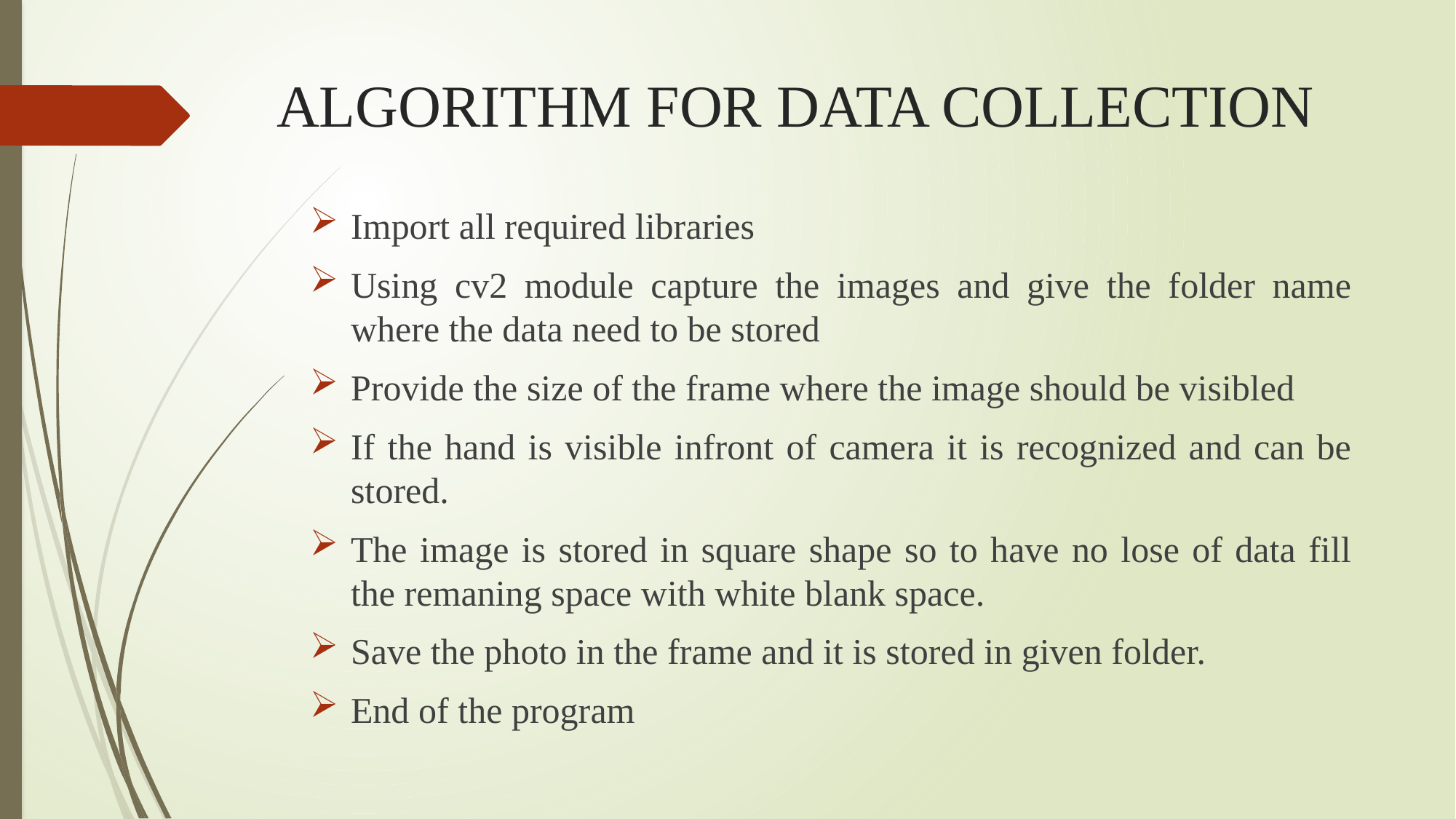

# ALGORITHM FOR DATA COLLECTION
Import all required libraries
Using cv2 module capture the images and give the folder name where the data need to be stored
Provide the size of the frame where the image should be visibled
If the hand is visible infront of camera it is recognized and can be stored.
The image is stored in square shape so to have no lose of data fill the remaning space with white blank space.
Save the photo in the frame and it is stored in given folder.
End of the program